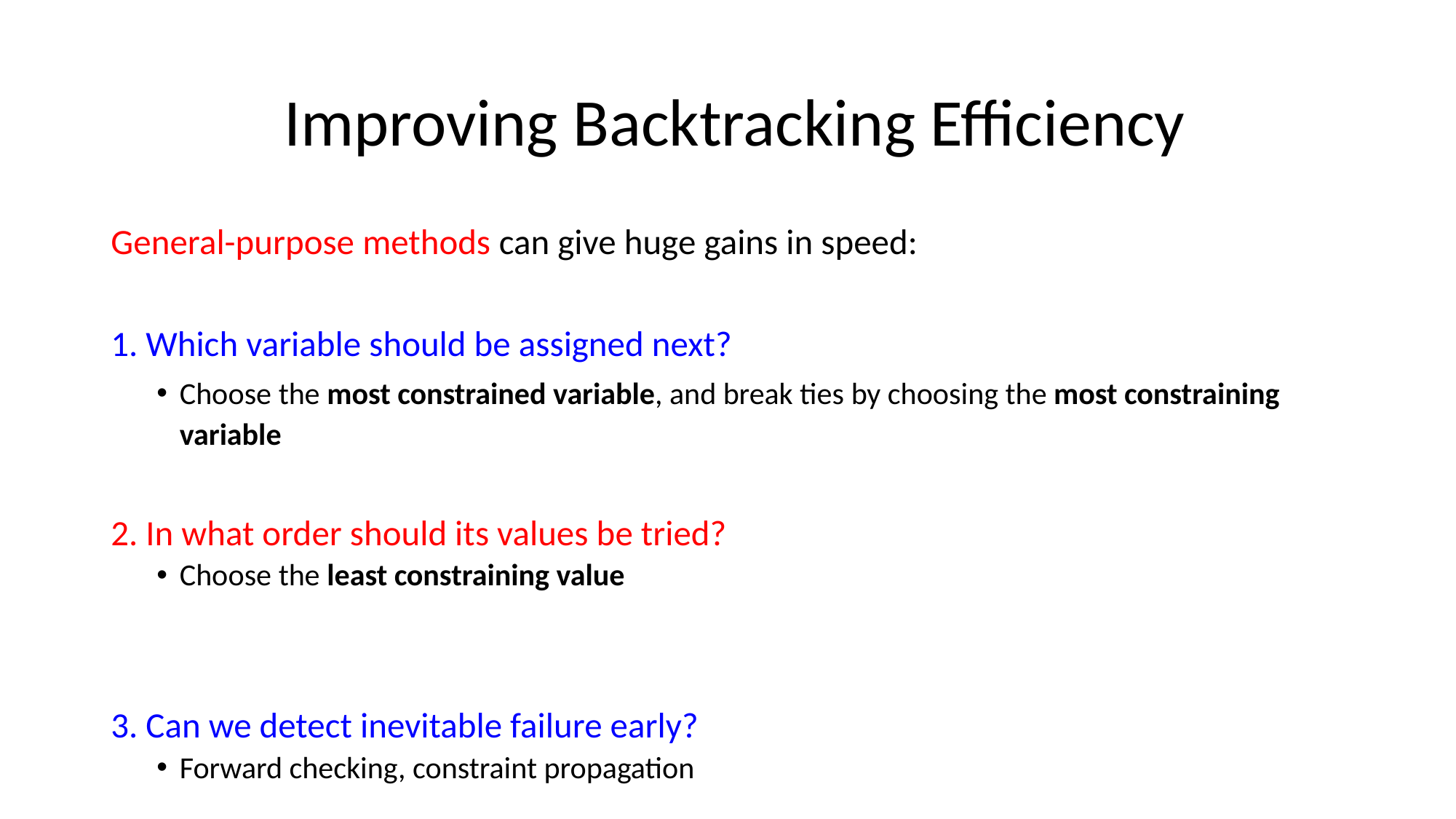

# Improving Backtracking Efficiency
General-purpose methods can give huge gains in speed:

1. Which variable should be assigned next?
Choose the most constrained variable, and break ties by choosing the most constraining variable

2. In what order should its values be tried?
Choose the least constraining value

3. Can we detect inevitable failure early?
Forward checking, constraint propagation